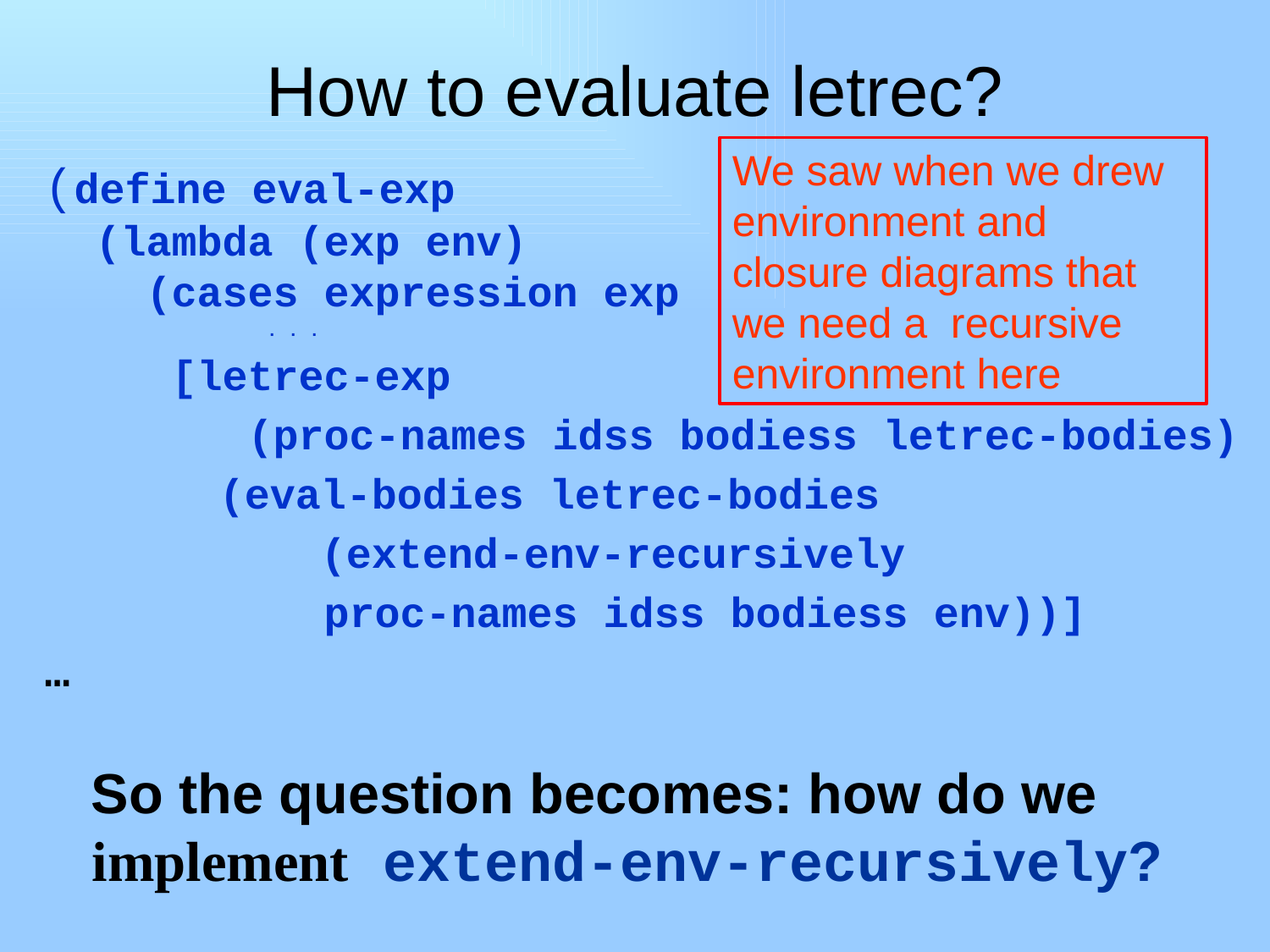

# How to evaluate letrec?
We saw when we drew
environment and closure diagrams that we need a  recursive environment here
(define eval-exp
  (lambda (exp env)
    (cases expression exp
                     . . .
     [letrec-exp
        (proc-names idss bodiess letrec-bodies)
	     (eval-bodies letrec-bodies
		    (extend-env-recursively
           proc-names idss bodiess env))]
…
   So the question becomes: how do we implement extend-env-recursively?